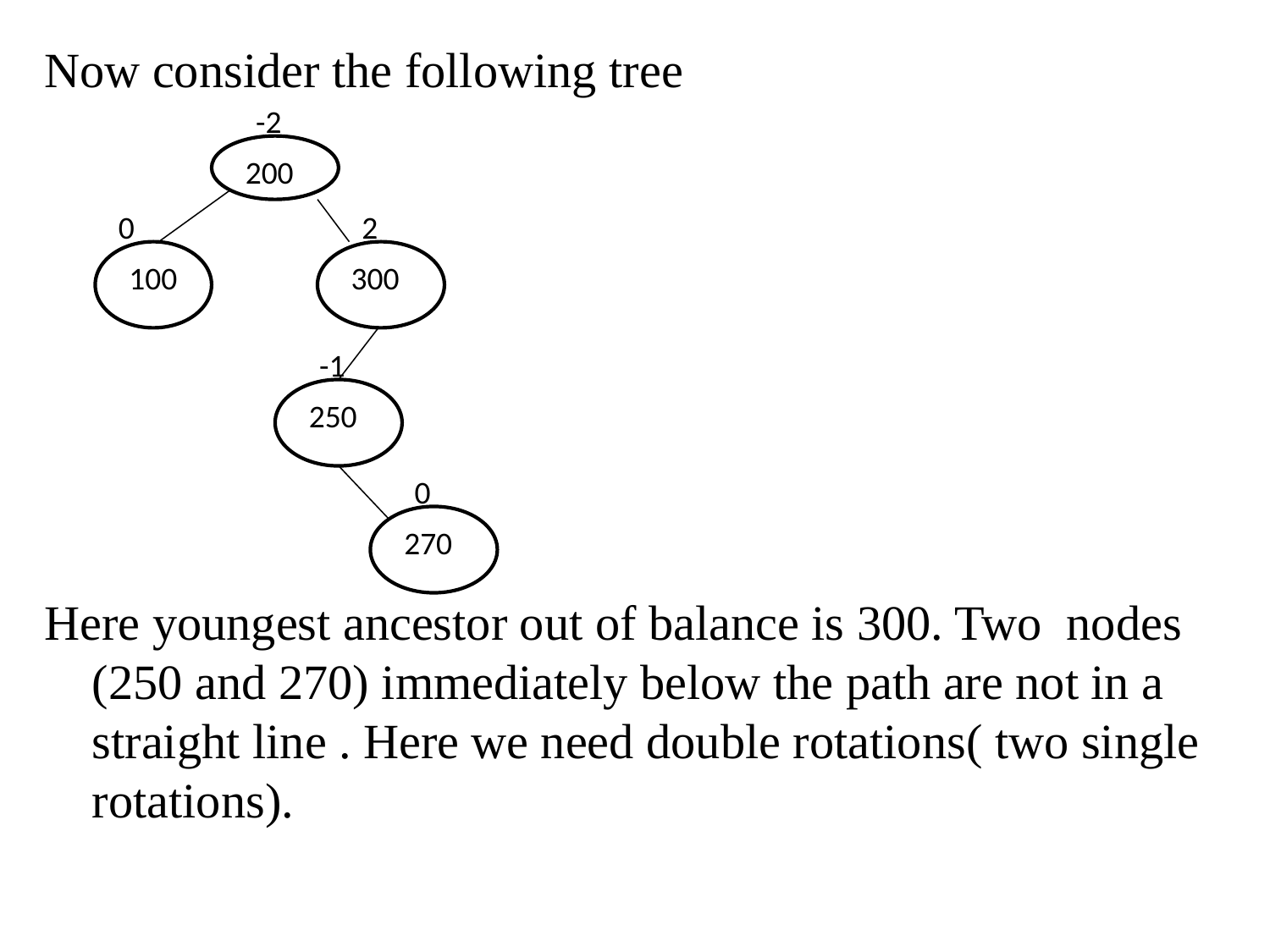

Now consider the following tree

Here youngest ancestor out of balance is 300. Two  nodes (250 and 270) immediately below the path are not in a straight line . Here we need double rotations( two single rotations).

-2

200
0
2

100
300
-1

250
0

270